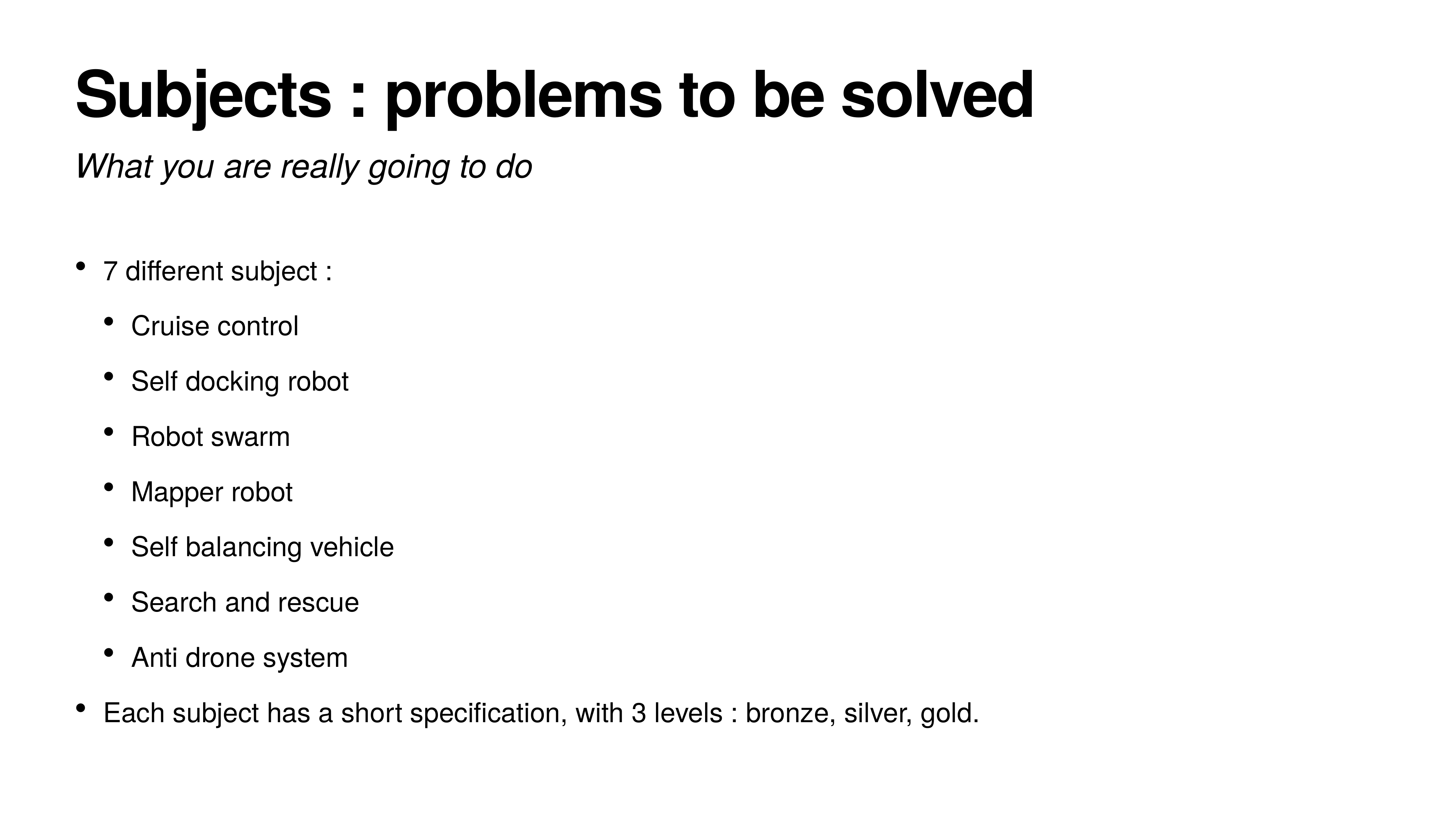

# Subjects : problems to be solved
What you are really going to do
7 different subject :
Cruise control
Self docking robot
Robot swarm
Mapper robot
Self balancing vehicle
Search and rescue
Anti drone system
Each subject has a short specification, with 3 levels : bronze, silver, gold.